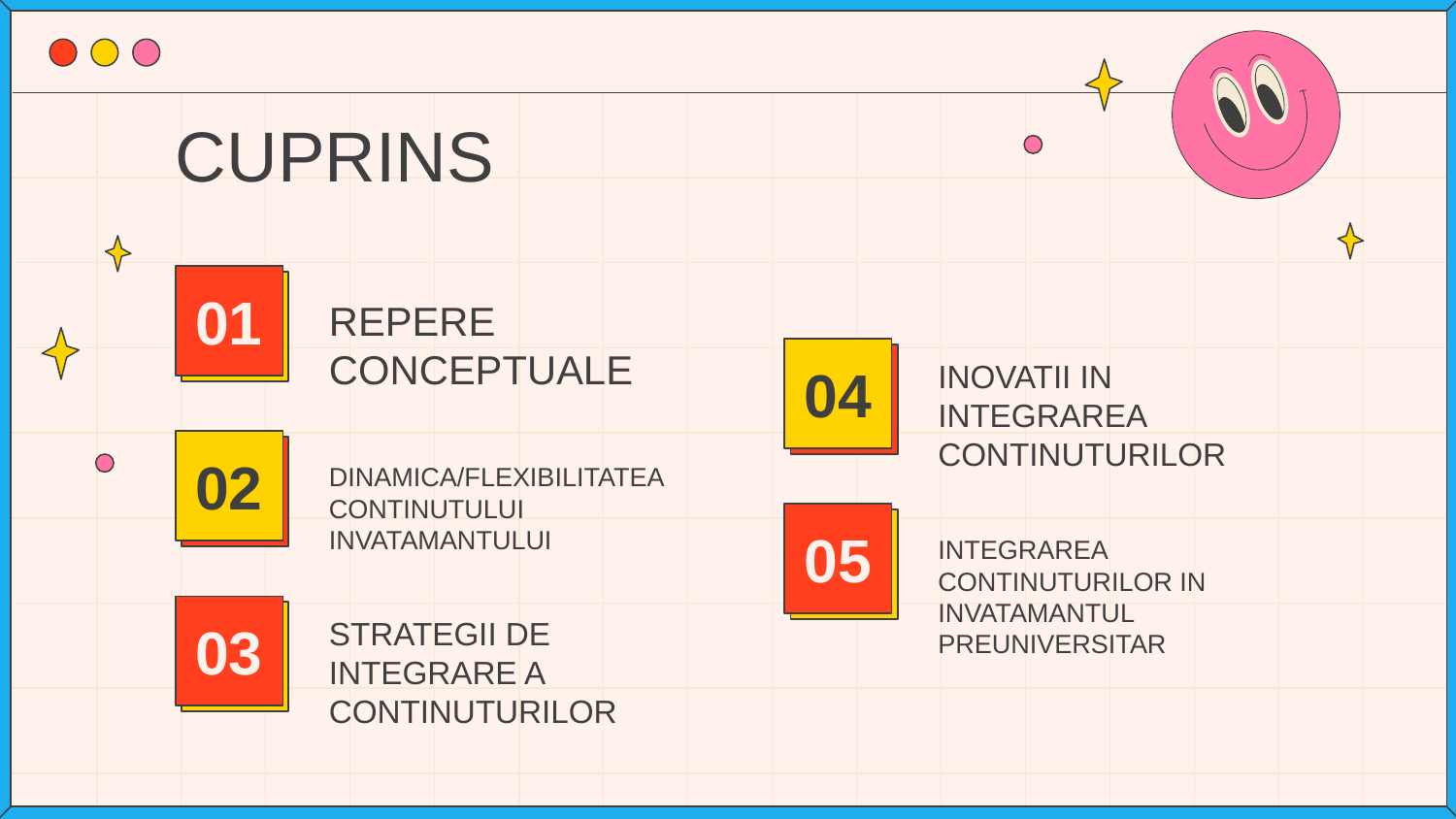

# CUPRINS

01

REPERE CONCEPTUALE
04

INOVATII IN INTEGRAREA CONTINUTURILOR
02

DINAMICA/FLEXIBILITATEA CONTINUTULUI INVATAMANTULUI
05

INTEGRAREA CONTINUTURILOR IN INVATAMANTUL PREUNIVERSITAR
03

STRATEGII DE INTEGRARE A CONTINUTURILOR